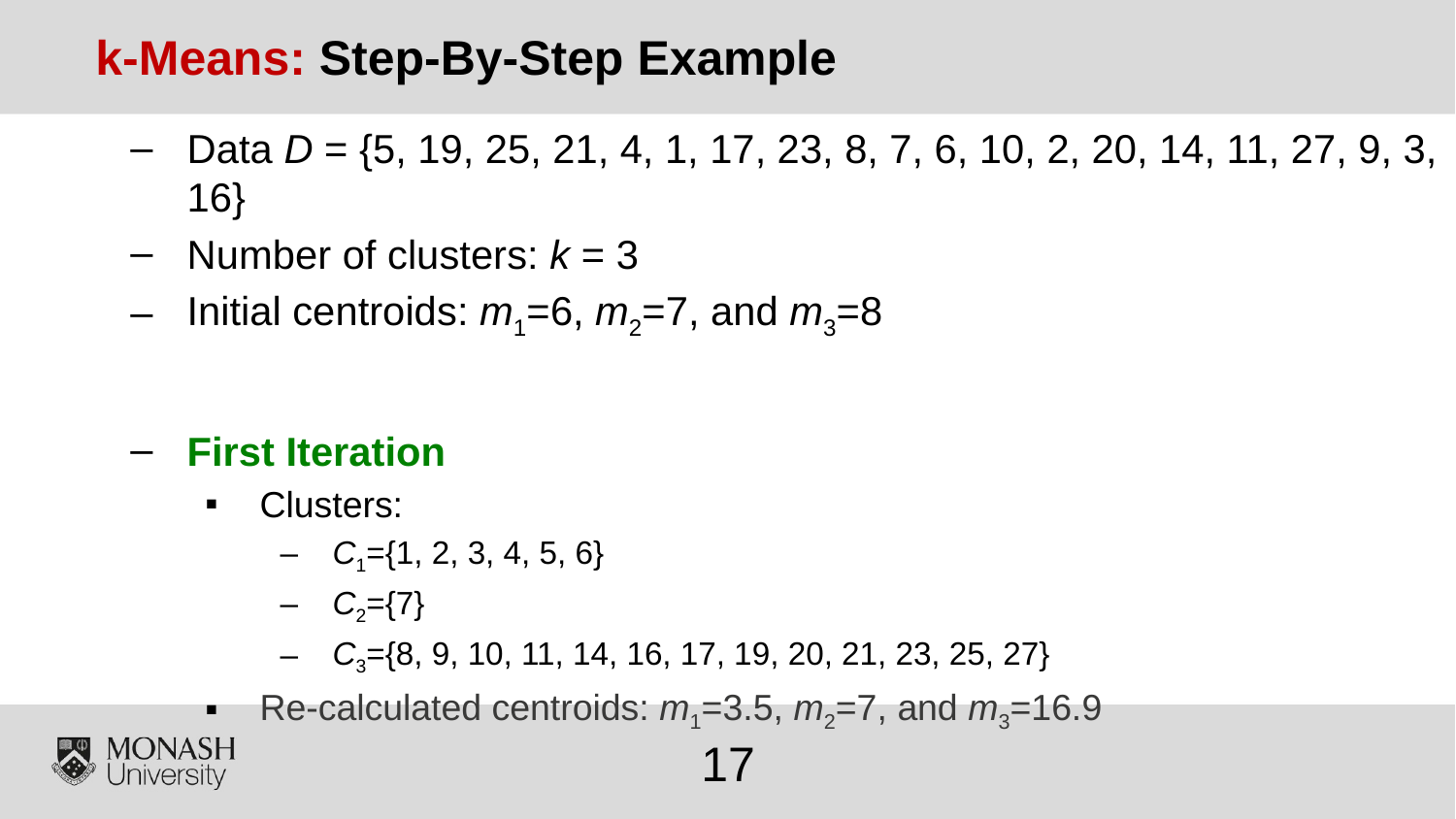

k-Means: Step-By-Step Example
Data D = {5, 19, 25, 21, 4, 1, 17, 23, 8, 7, 6, 10, 2, 20, 14, 11, 27, 9, 3, 16}
Number of clusters: k = 3
Initial centroids: m1=6, m2=7, and m3=8

First Iteration
Clusters:
C1={1, 2, 3, 4, 5, 6}
C2={7}
C3={8, 9, 10, 11, 14, 16, 17, 19, 20, 21, 23, 25, 27}
Re-calculated centroids: m1=3.5, m2=7, and m3=16.9